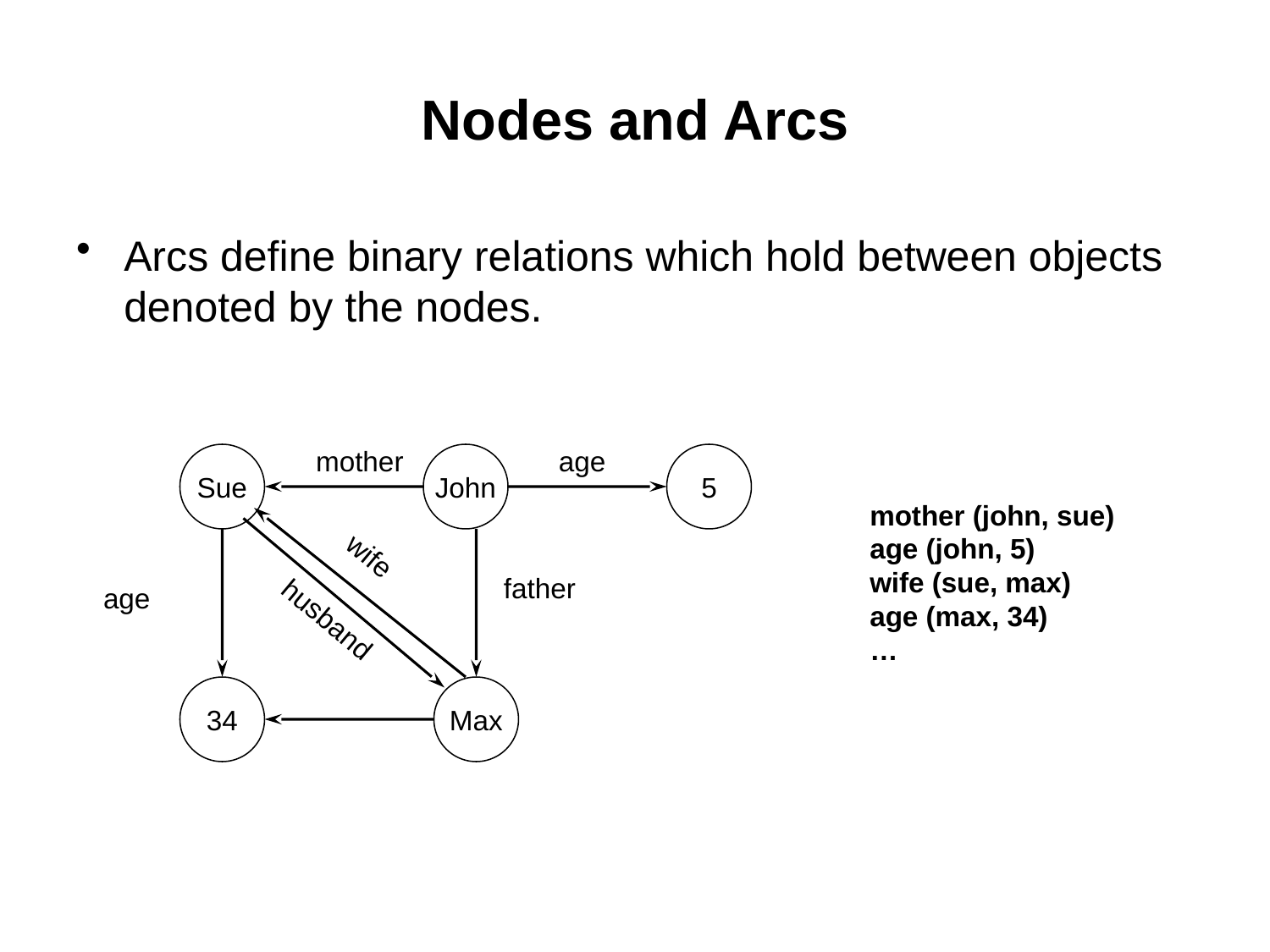

# Nodes and Arcs
Arcs define binary relations which hold between objects denoted by the nodes.
Sue
mother
John
age
5

mother (john, sue)
age (john, 5)
wife (sue, max)
age (max, 34)
…

wife
father
age
husband
34
Max